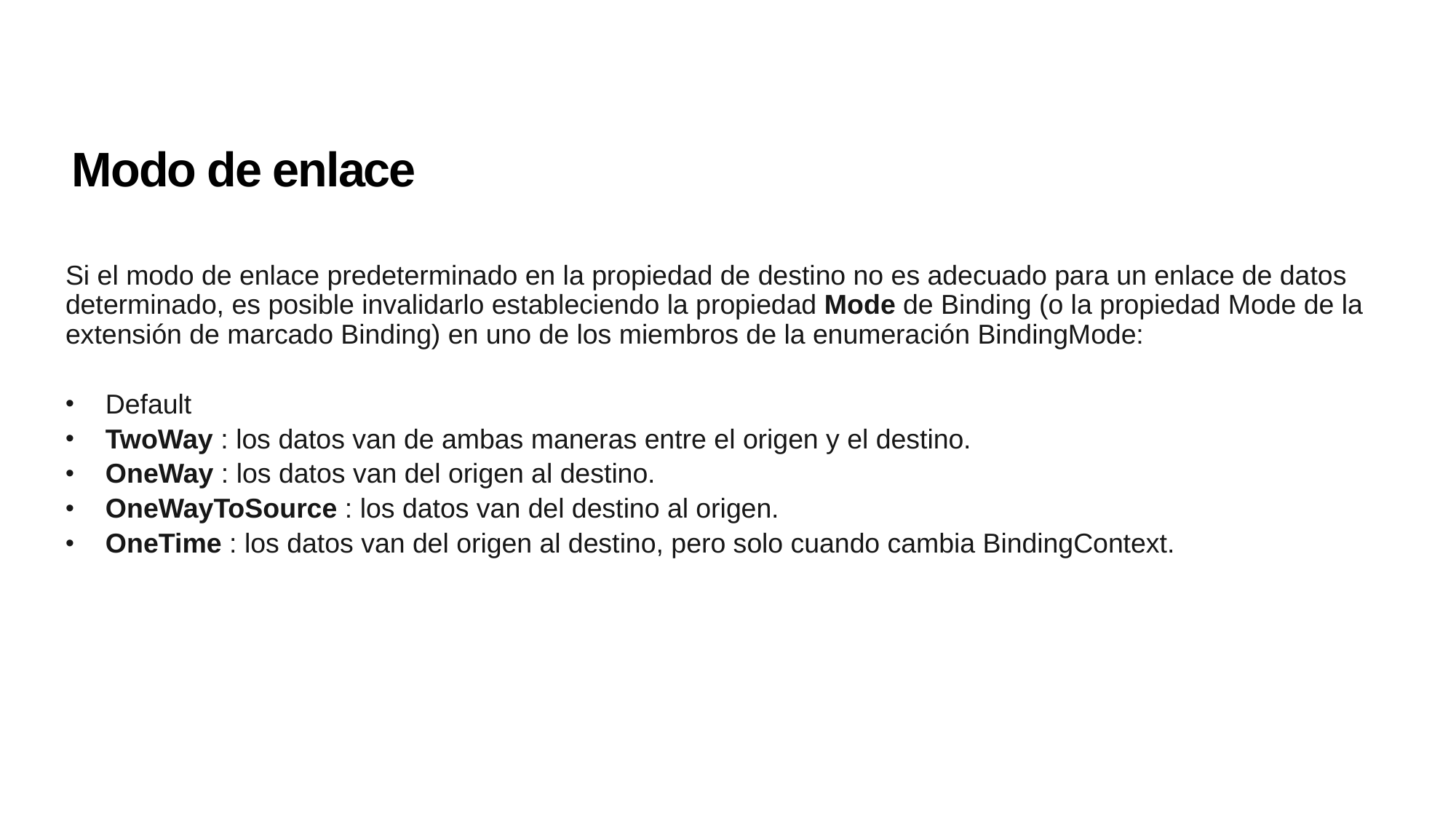

# Modo de enlace
Si el modo de enlace predeterminado en la propiedad de destino no es adecuado para un enlace de datos determinado, es posible invalidarlo estableciendo la propiedad Mode de Binding (o la propiedad Mode de la extensión de marcado Binding) en uno de los miembros de la enumeración BindingMode:

Default
TwoWay : los datos van de ambas maneras entre el origen y el destino.
OneWay : los datos van del origen al destino.
OneWayToSource : los datos van del destino al origen.
OneTime : los datos van del origen al destino, pero solo cuando cambia BindingContext.